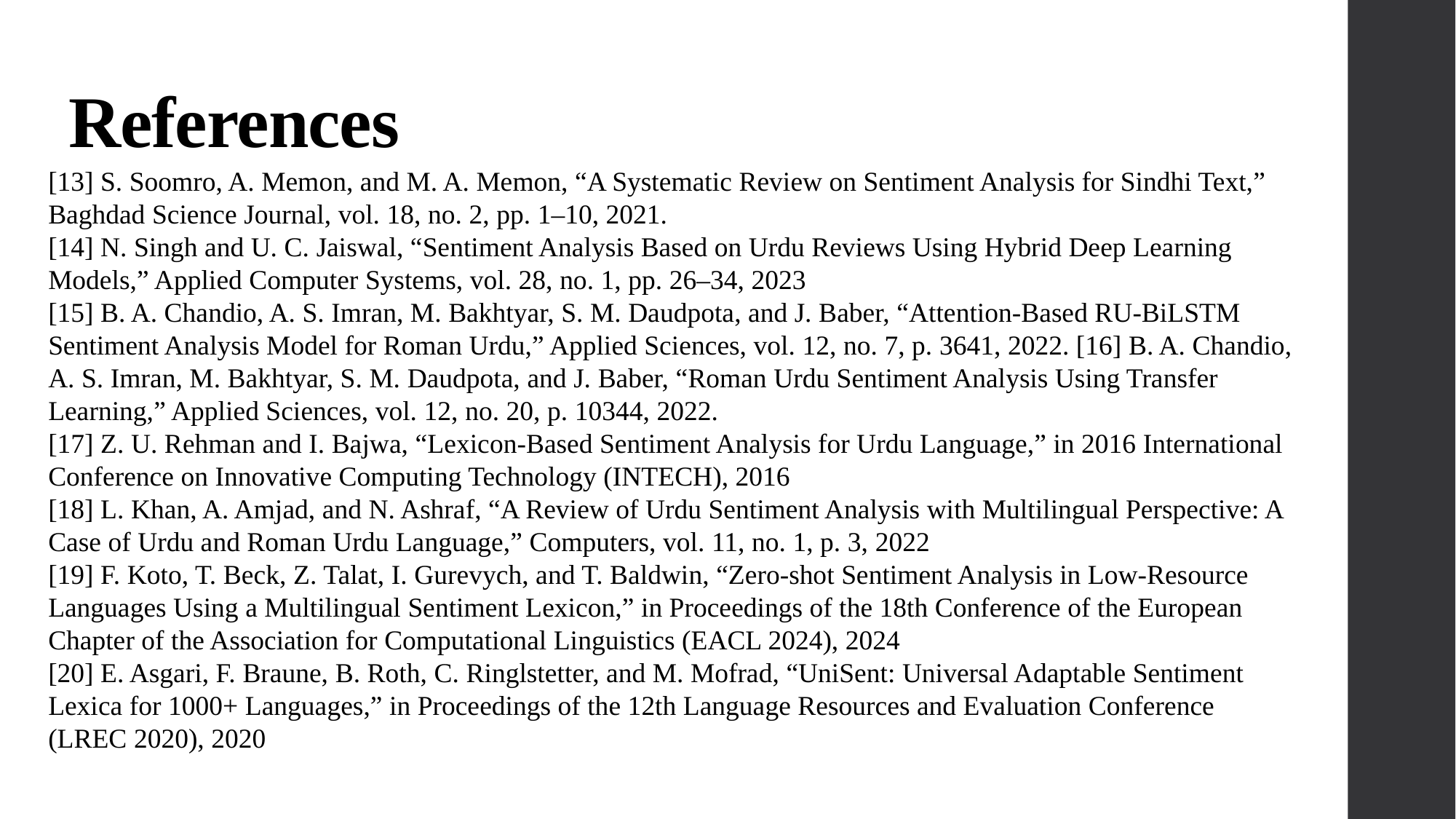

# References
[13] S. Soomro, A. Memon, and M. A. Memon, “A Systematic Review on Sentiment Analysis for Sindhi Text,” Baghdad Science Journal, vol. 18, no. 2, pp. 1–10, 2021.
[14] N. Singh and U. C. Jaiswal, “Sentiment Analysis Based on Urdu Reviews Using Hybrid Deep Learning Models,” Applied Computer Systems, vol. 28, no. 1, pp. 26–34, 2023
[15] B. A. Chandio, A. S. Imran, M. Bakhtyar, S. M. Daudpota, and J. Baber, “Attention-Based RU-BiLSTM Sentiment Analysis Model for Roman Urdu,” Applied Sciences, vol. 12, no. 7, p. 3641, 2022. [16] B. A. Chandio, A. S. Imran, M. Bakhtyar, S. M. Daudpota, and J. Baber, “Roman Urdu Sentiment Analysis Using Transfer Learning,” Applied Sciences, vol. 12, no. 20, p. 10344, 2022.
[17] Z. U. Rehman and I. Bajwa, “Lexicon-Based Sentiment Analysis for Urdu Language,” in 2016 International Conference on Innovative Computing Technology (INTECH), 2016
[18] L. Khan, A. Amjad, and N. Ashraf, “A Review of Urdu Sentiment Analysis with Multilingual Perspective: A Case of Urdu and Roman Urdu Language,” Computers, vol. 11, no. 1, p. 3, 2022
[19] F. Koto, T. Beck, Z. Talat, I. Gurevych, and T. Baldwin, “Zero-shot Sentiment Analysis in Low-Resource Languages Using a Multilingual Sentiment Lexicon,” in Proceedings of the 18th Conference of the European Chapter of the Association for Computational Linguistics (EACL 2024), 2024
[20] E. Asgari, F. Braune, B. Roth, C. Ringlstetter, and M. Mofrad, “UniSent: Universal Adaptable Sentiment Lexica for 1000+ Languages,” in Proceedings of the 12th Language Resources and Evaluation Conference (LREC 2020), 2020